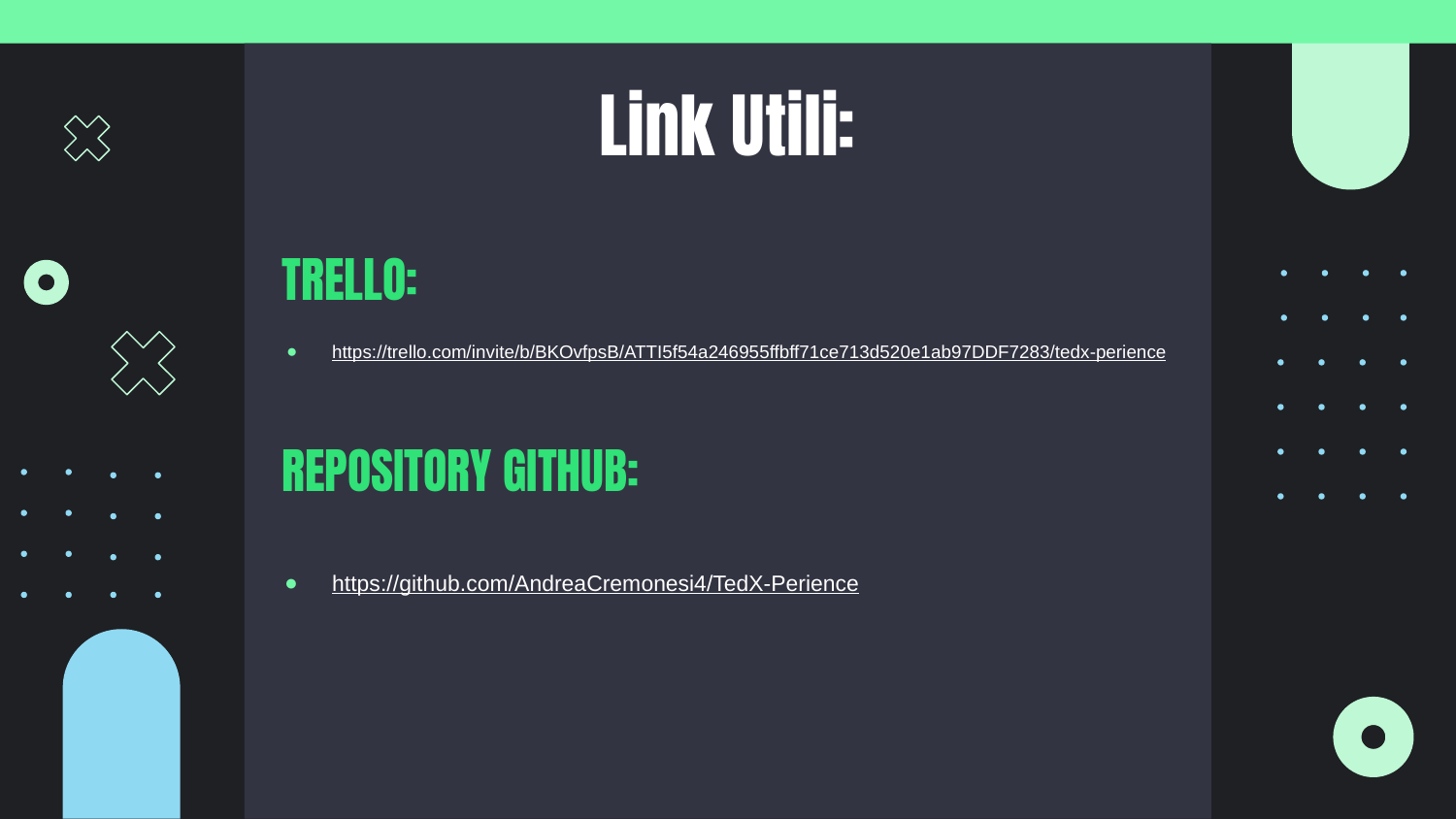

# Link Utili:

  TRELLO:
https://trello.com/invite/b/BKOvfpsB/ATTI5f54a246955ffbff71ce713d520e1ab97DDF7283/tedx-perience

  REPOSITORY GITHUB:

https://github.com/AndreaCremonesi4/TedX-Perience